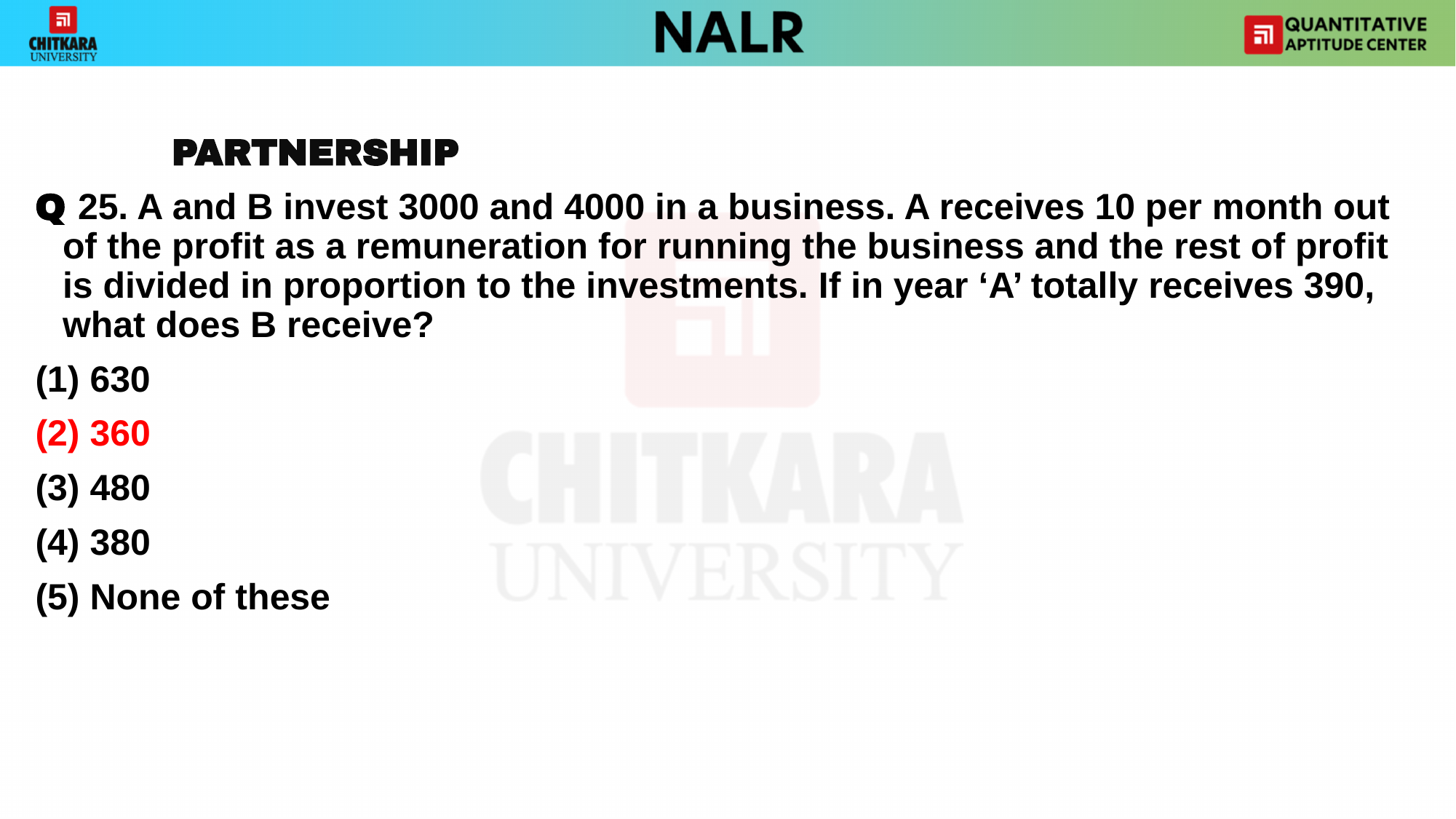

#
		PARTNERSHIP
Q 25. A and B invest 3000 and 4000 in a business. A receives 10 per month out of the profit as a remuneration for running the business and the rest of profit is divided in proportion to the investments. If in year ‘A’ totally receives 390, what does B receive?
630
(2) 360
(3) 480
(4) 380
(5) None of these